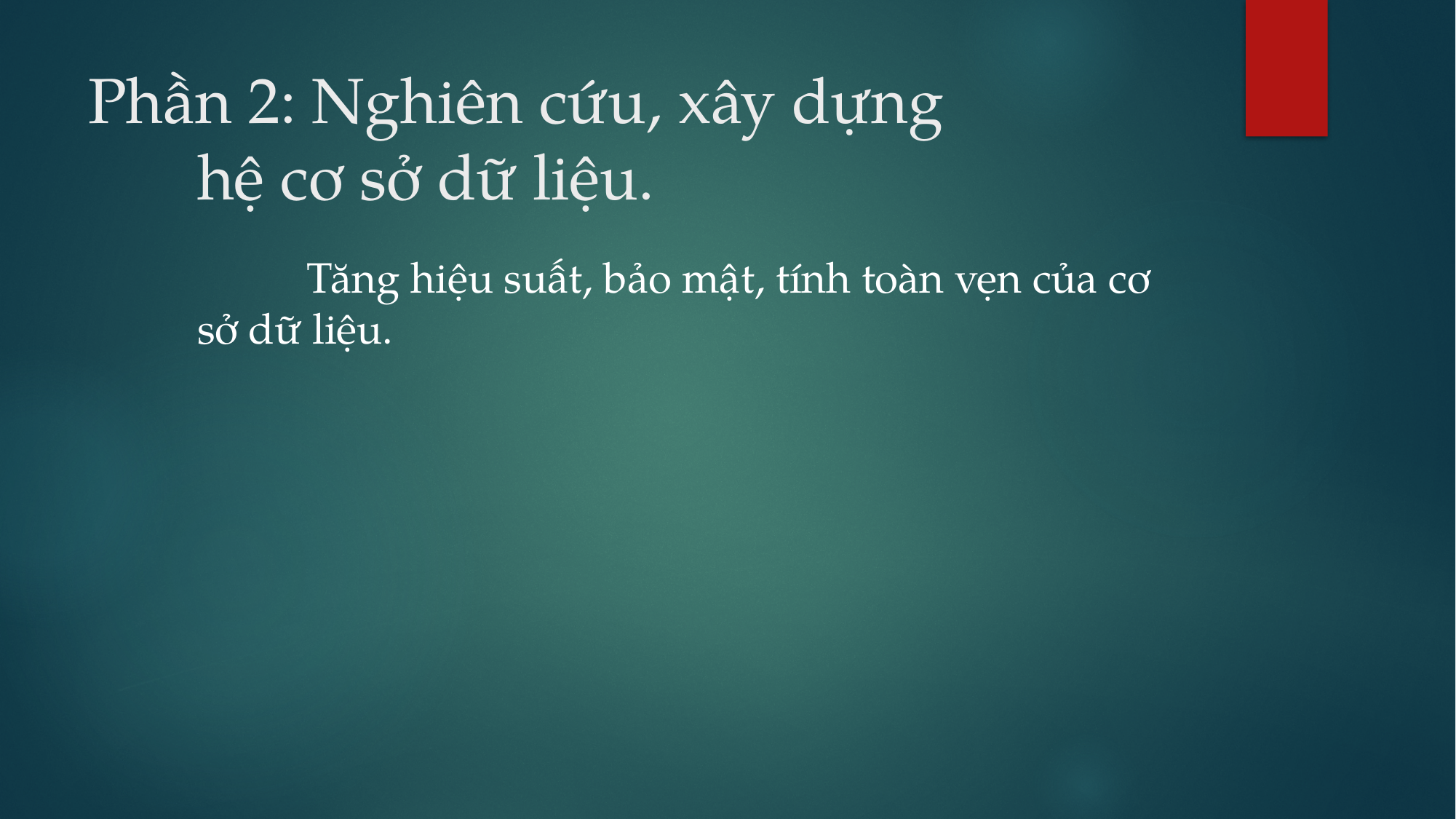

# Phần 2: Nghiên cứu, xây dựng hệ cơ sở dữ liệu.
	Tăng hiệu suất, bảo mật, tính toàn vẹn của cơ sở dữ liệu.